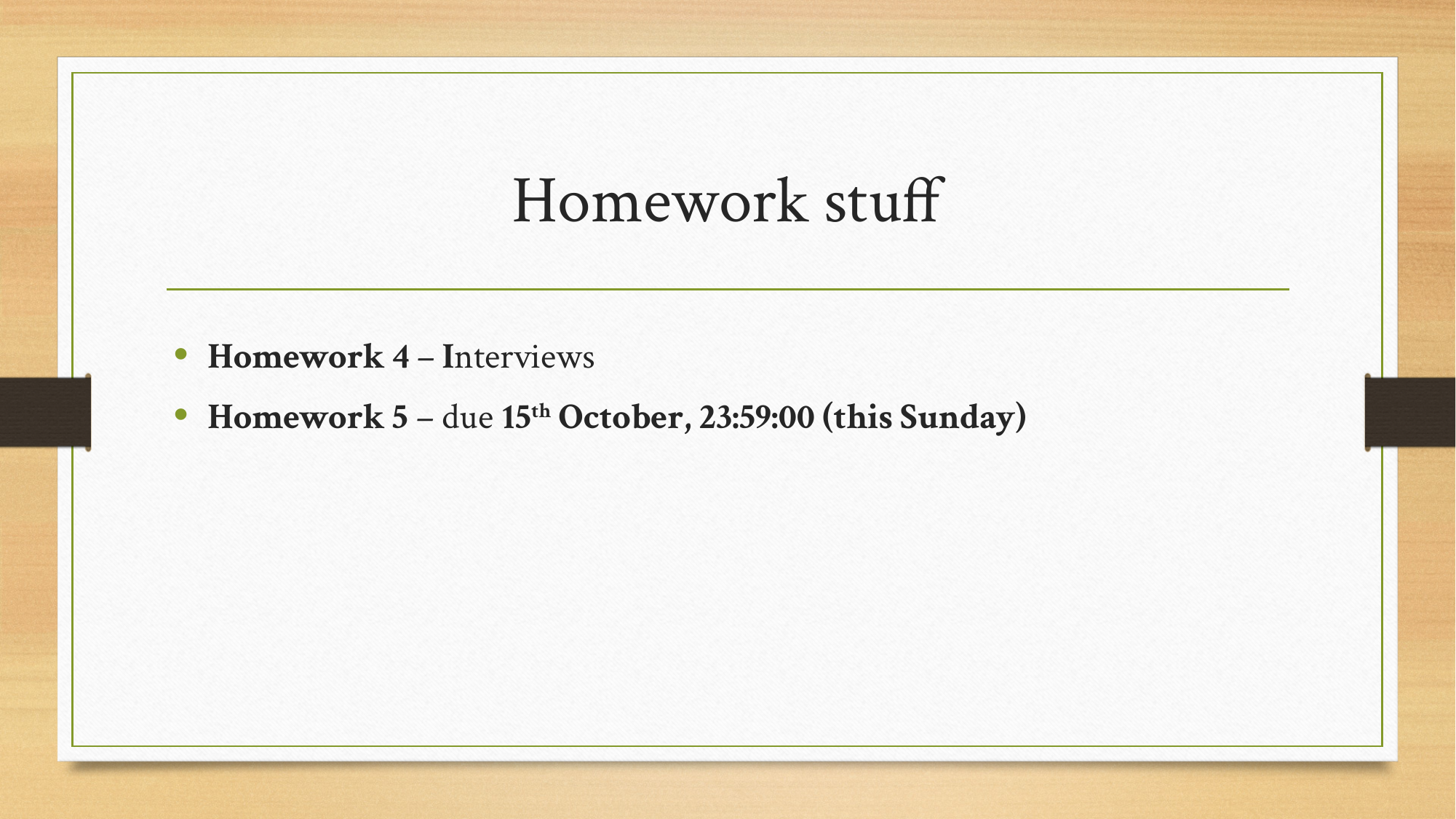

# Homework stuff
Homework 4 – Interviews
Homework 5 – due 15th October, 23:59:00 (this Sunday)